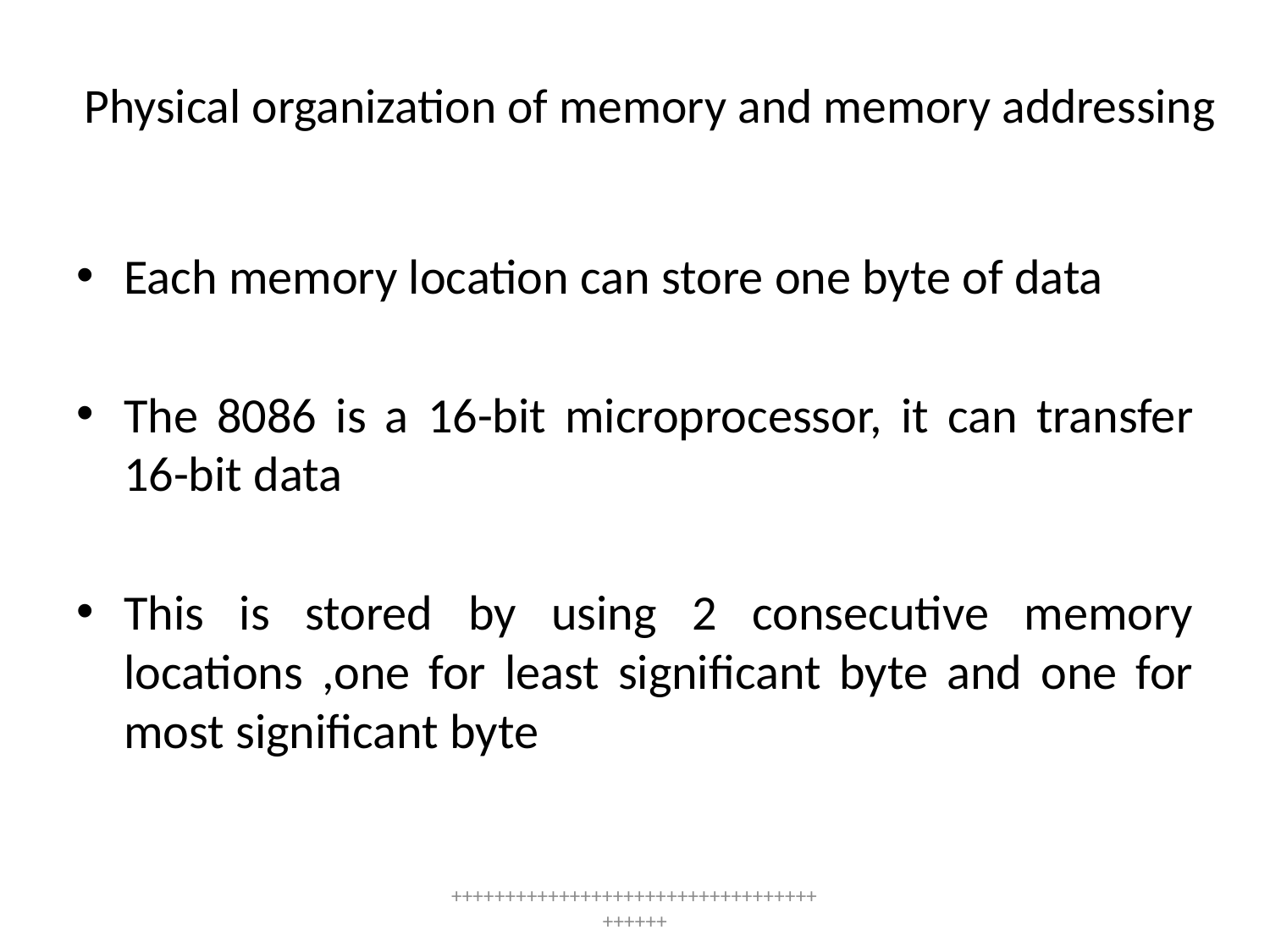

# Physical organization of memory and memory addressing
Each memory location can store one byte of data

The 8086 is a 16-bit microprocessor, it can transfer 16-bit data

This is stored by using 2 consecutive memory locations ,one for least significant byte and one for most significant byte

++++++++++++++++++++++++++++++++++++++++